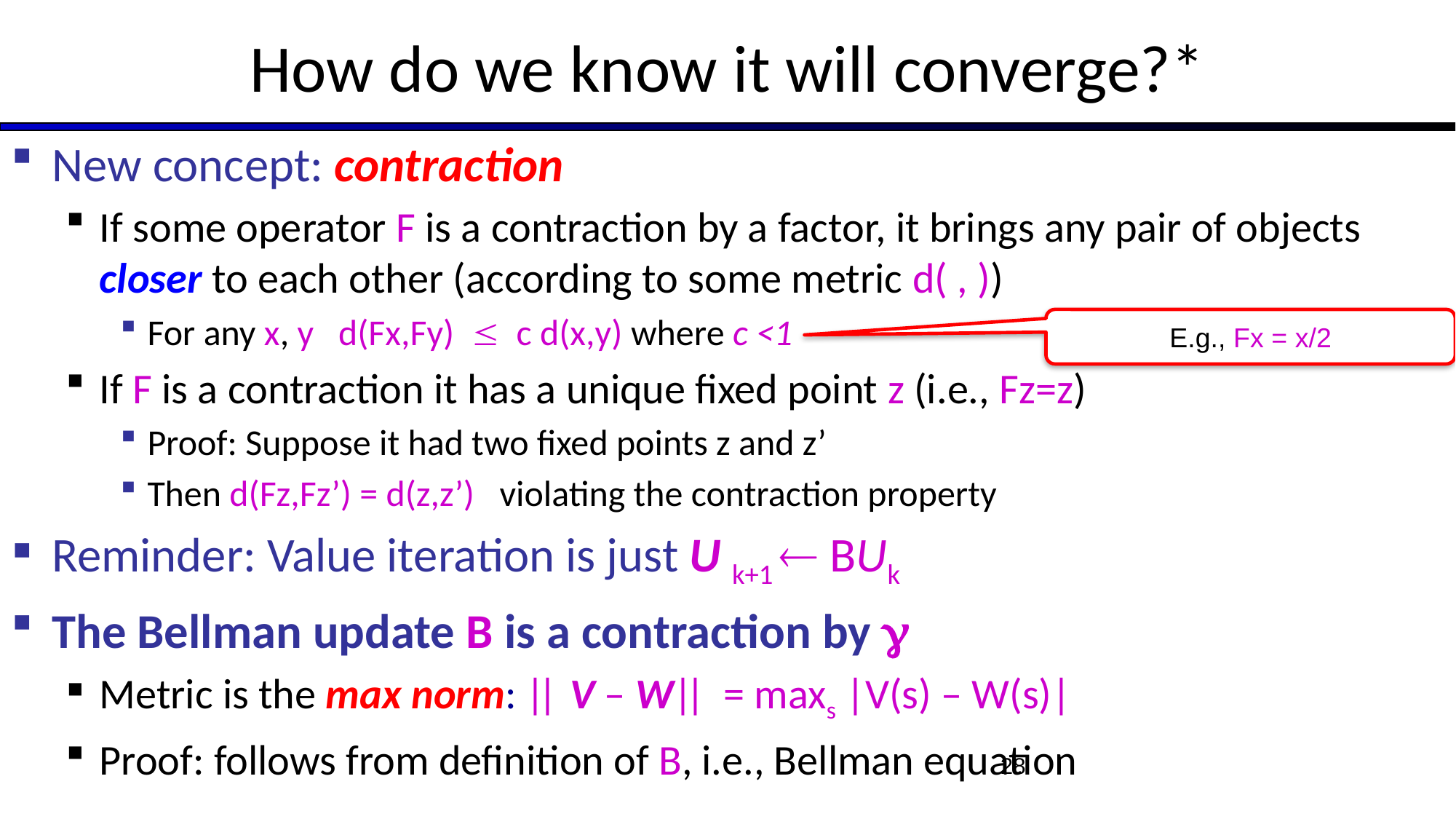

# How do we know it will converge?*
New concept: contraction
If some operator F is a contraction by a factor, it brings any pair of objects closer to each other (according to some metric d( , ))
For any x, y   d(Fx,Fy)  ≤  c d(x,y) where c <1
If F is a contraction it has a unique fixed point z (i.e., Fz=z)
Proof: Suppose it had two fixed points z and z’
Then d(Fz,Fz’) = d(z,z’)   violating the contraction property
Reminder: Value iteration is just U k+1 ← BUk
The Bellman update B is a contraction by γ
Metric is the max norm: ||      V – W||         = maxs |V(s) – W(s)|
Proof: follows from definition of B, i.e., Bellman equation

E.g., Fx = x/2
28